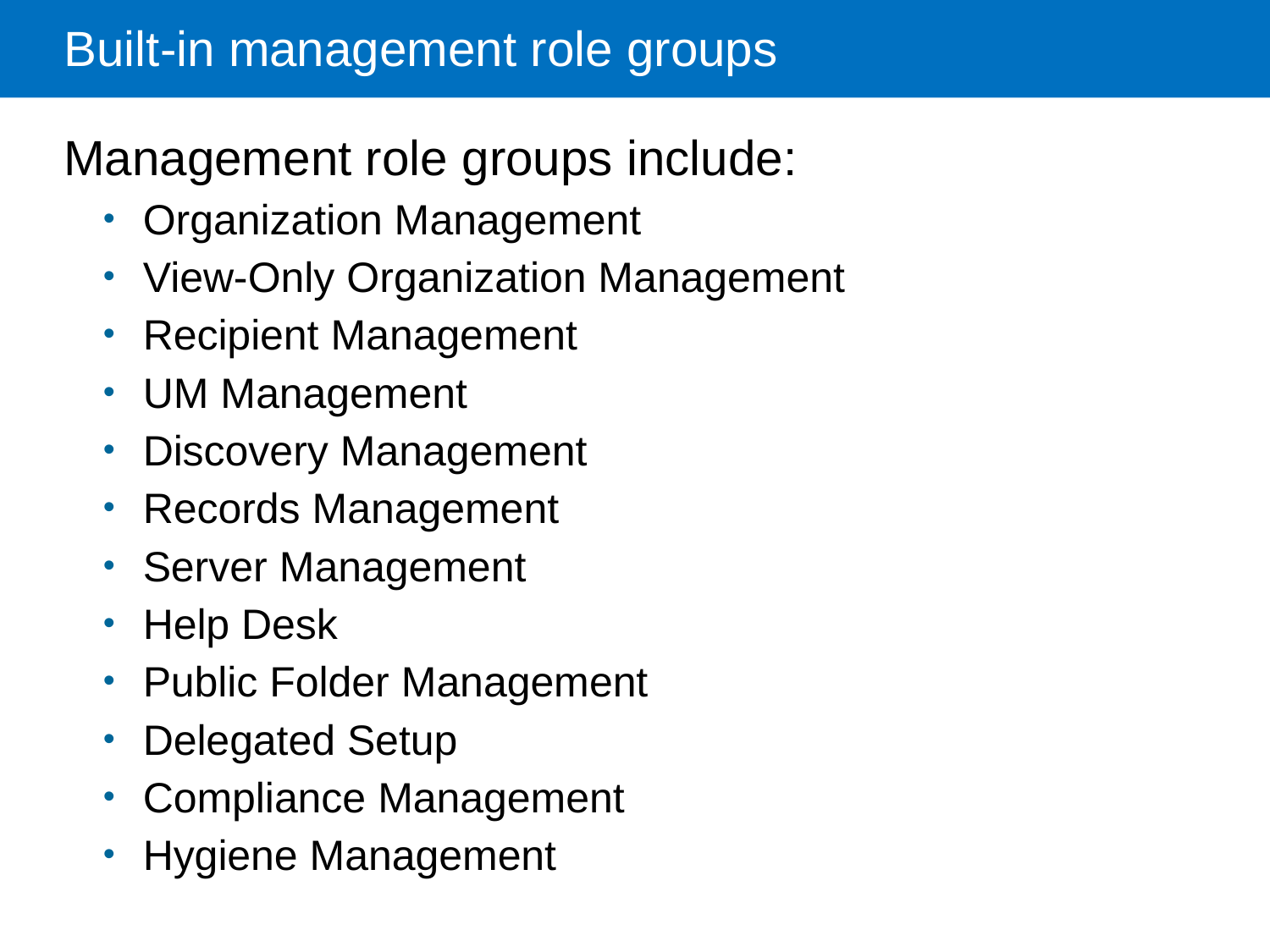

# Built-in management role groups
Management role groups include:
Organization Management
View-Only Organization Management
Recipient Management
UM Management
Discovery Management
Records Management
Server Management
Help Desk
Public Folder Management
Delegated Setup
Compliance Management
Hygiene Management